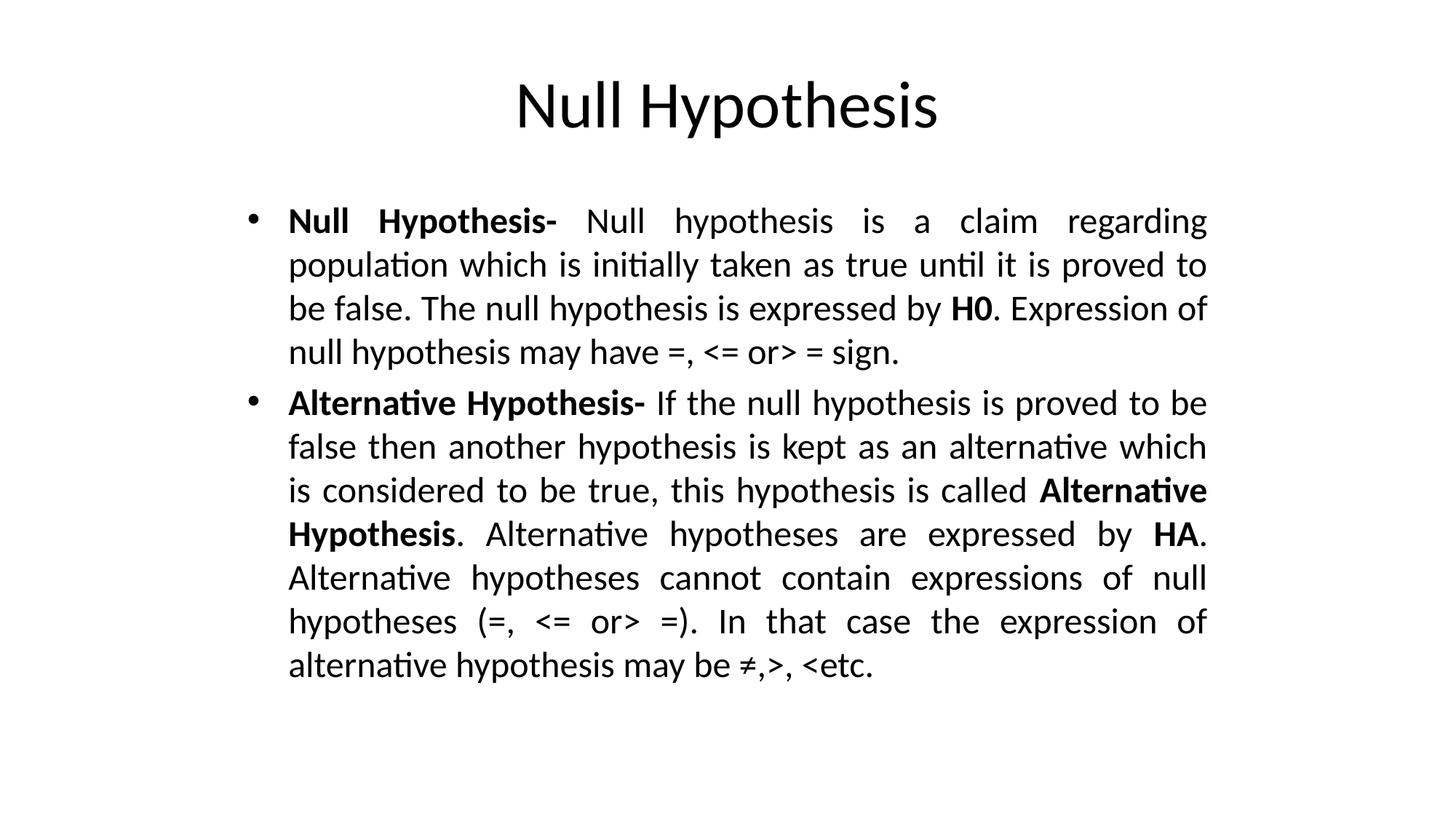

# Null Hypothesis
Null Hypothesis- Null hypothesis is a claim regarding population which is initially taken as true until it is proved to be false. The null hypothesis is expressed by H0. Expression of null hypothesis may have =, <= or> = sign.
Alternative Hypothesis- If the null hypothesis is proved to be false then another hypothesis is kept as an alternative which is considered to be true, this hypothesis is called Alternative Hypothesis. Alternative hypotheses are expressed by HA. Alternative hypotheses cannot contain expressions of null hypotheses (=, <= or> =). In that case the expression of alternative hypothesis may be ≠,>, <etc.